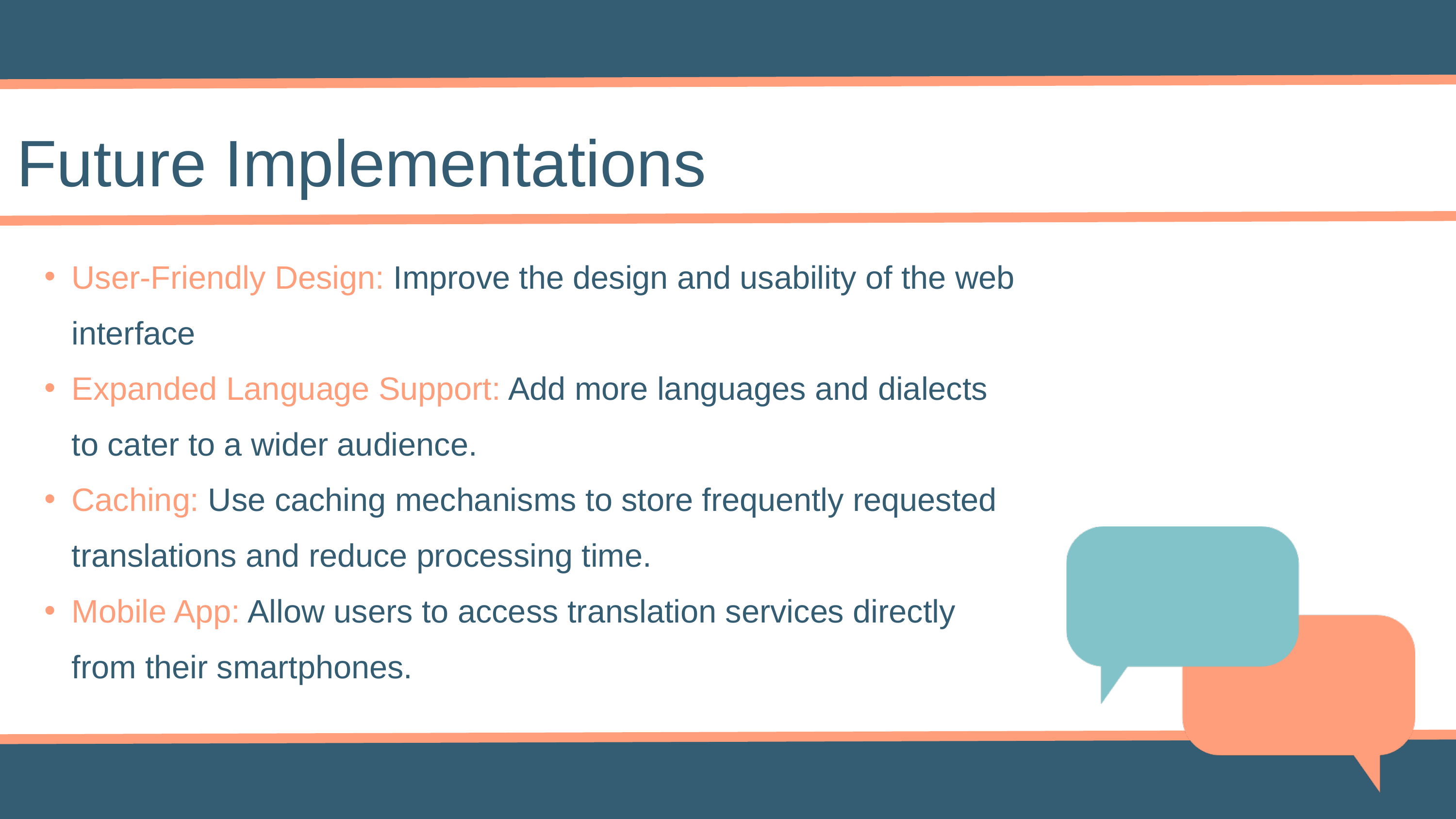

Future Implementations

User-Friendly Design: Improve the design and usability of the web interface
Expanded Language Support: Add more languages and dialects to cater to a wider audience.
Caching: Use caching mechanisms to store frequently requested translations and reduce processing time.
Mobile App: Allow users to access translation services directly from their smartphones.